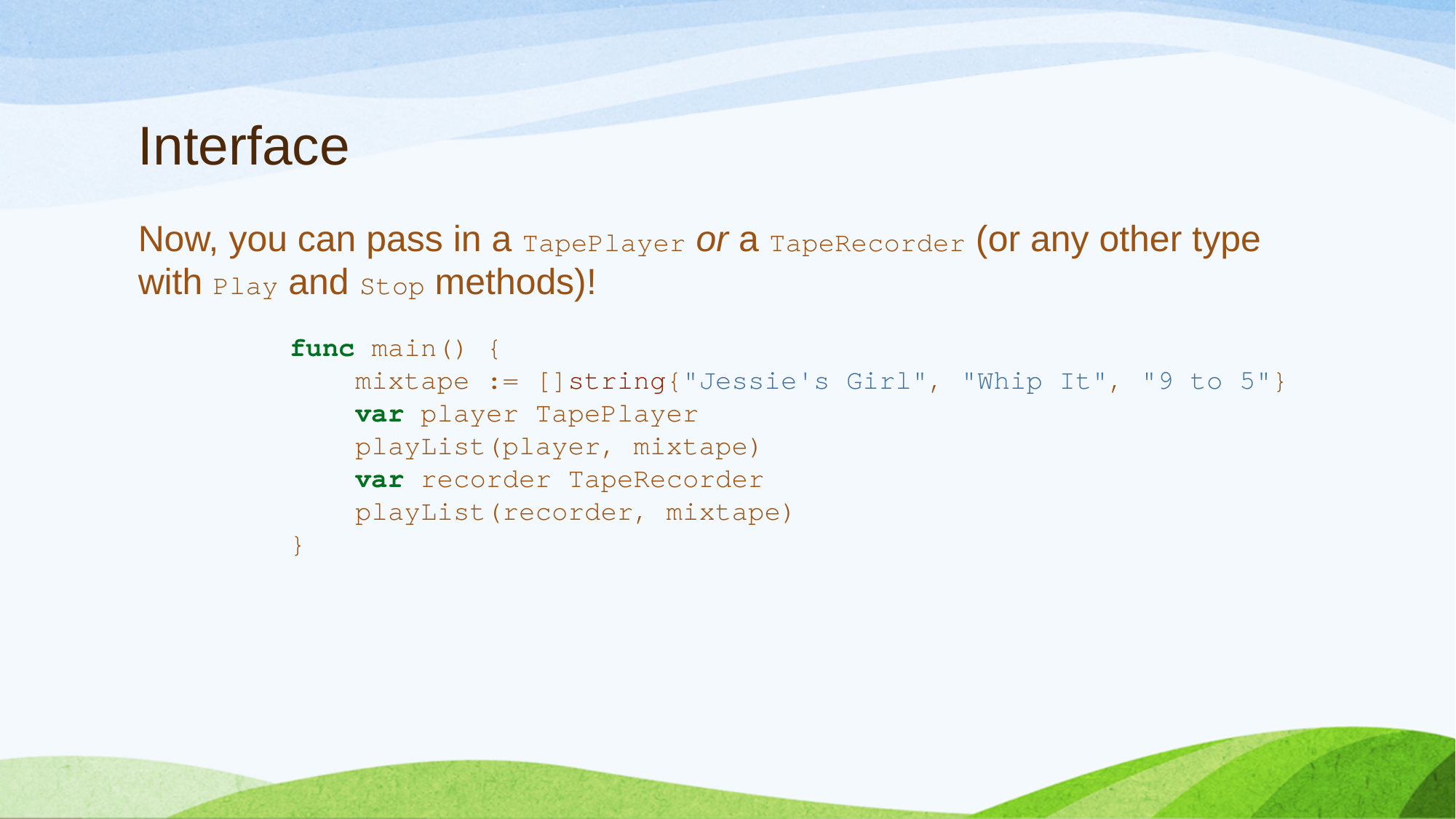

# Interface
Now, you can pass in a TapePlayer or a TapeRecorder (or any other type with Play and Stop methods)!
func main() {
    mixtape := []string{"Jessie's Girl", "Whip It", "9 to 5"}
    var player TapePlayer
    playList(player, mixtape)
    var recorder TapeRecorder
    playList(recorder, mixtape)
}